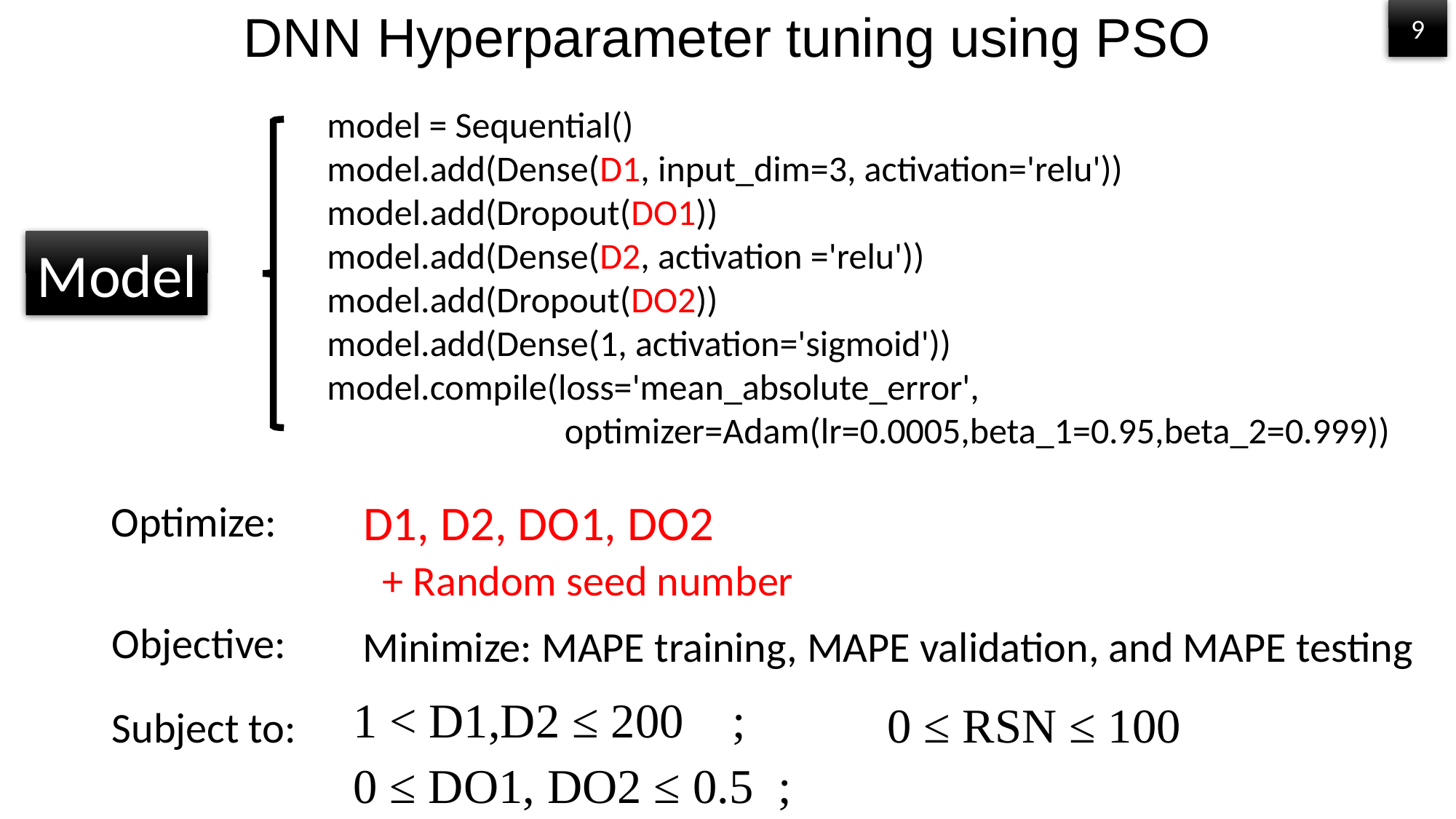

# DNN Hyperparameter tuning using PSO
9
model = Sequential()
model.add(Dense(D1, input_dim=3, activation='relu'))
model.add(Dropout(DO1))
model.add(Dense(D2, activation ='relu'))
model.add(Dropout(DO2))
model.add(Dense(1, activation='sigmoid'))
model.compile(loss='mean_absolute_error',
                             optimizer=Adam(lr=0.0005,beta_1=0.95,beta_2=0.999))

Model
D1, D2, DO1, DO2
Optimize:
+ Random seed number
Objective:
Minimize: MAPE training, MAPE validation, and MAPE testing
1 < D1,D2 ≤ 200    ;
0 ≤ RSN ≤ 100
Subject to:
0 ≤ DO1, DO2 ≤ 0.5  ;